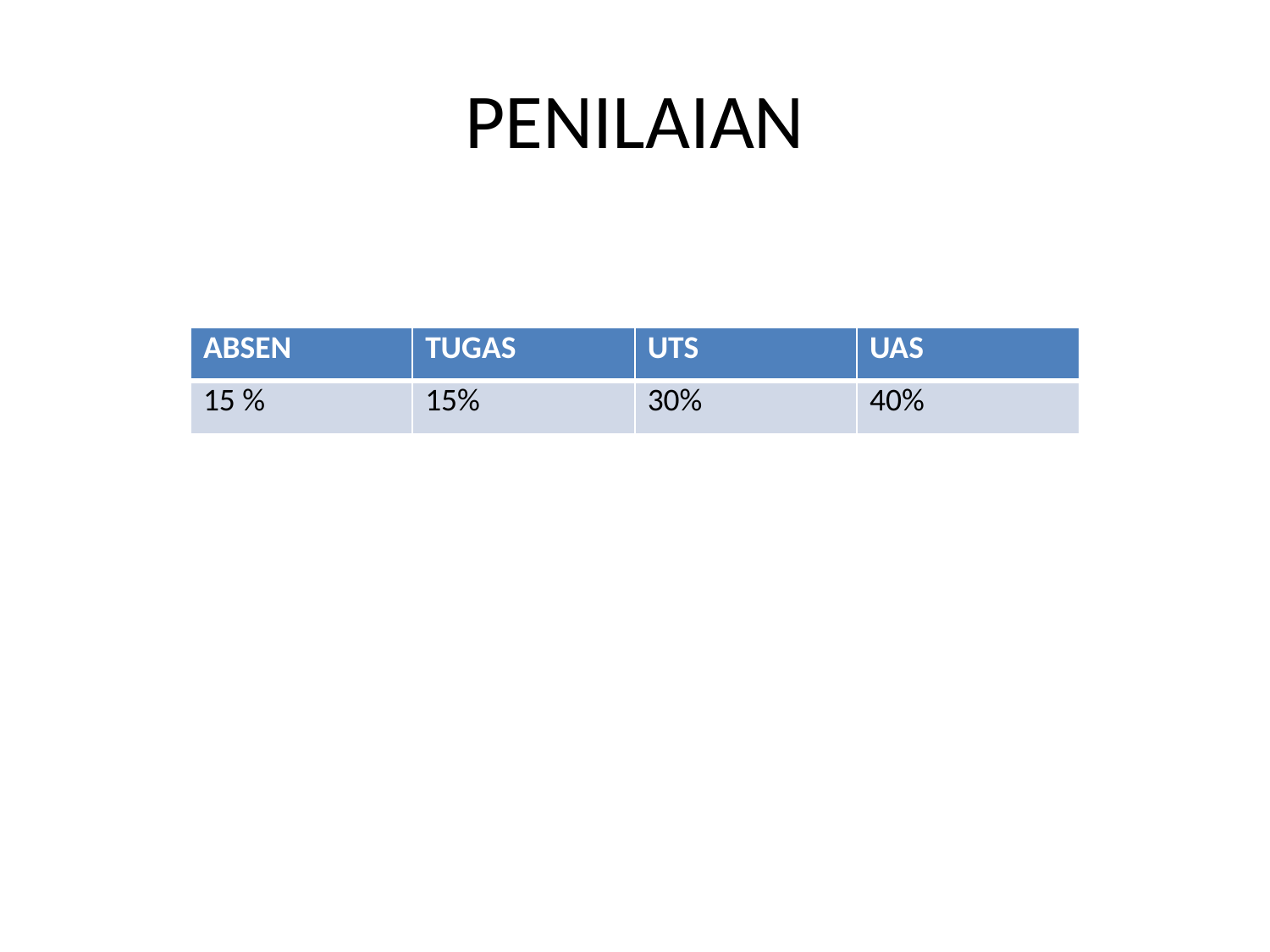

# PENILAIAN
| ABSEN | TUGAS | UTS | UAS |
| --- | --- | --- | --- |
| 15 % | 15% | 30% | 40% |